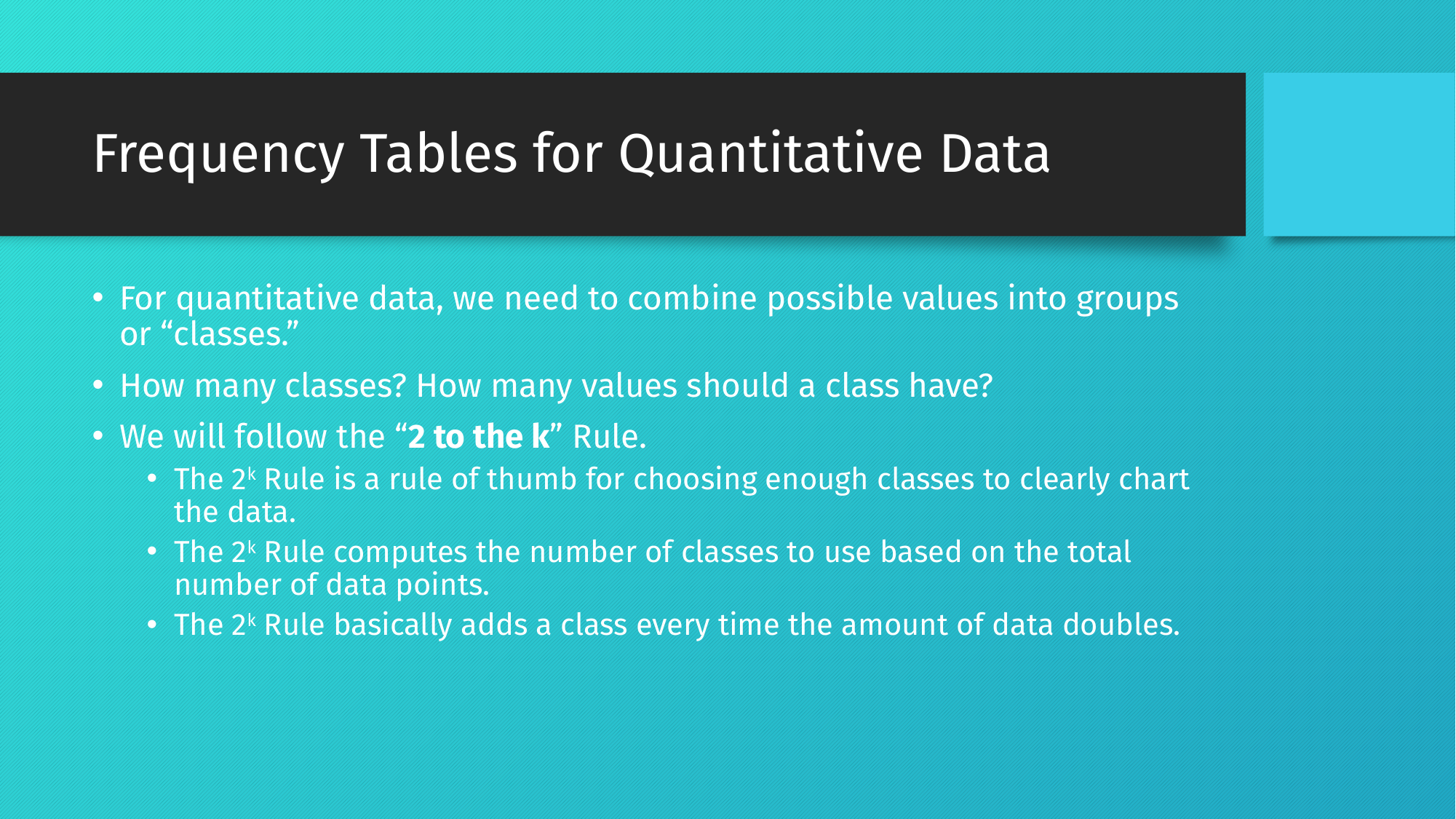

# Frequency Tables for Quantitative Data
For quantitative data, we need to combine possible values into groups or “classes.”
How many classes? How many values should a class have?
We will follow the “2 to the k” Rule.
The 2k Rule is a rule of thumb for choosing enough classes to clearly chart the data.
The 2k Rule computes the number of classes to use based on the total number of data points.
The 2k Rule basically adds a class every time the amount of data doubles.